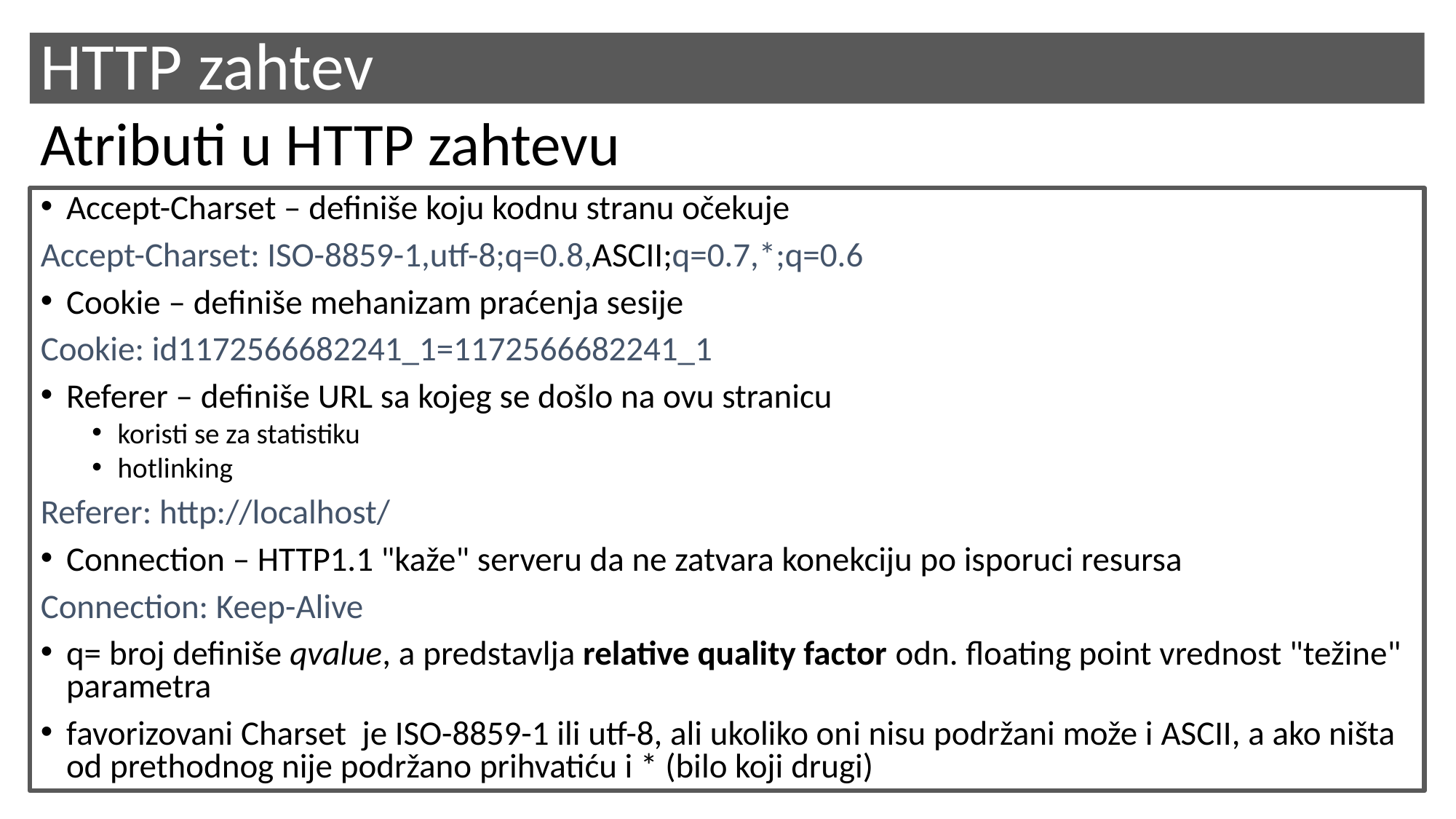

# HTTP zahtev
Atributi u HTTP zahtevu
Accept-Charset – definiše koju kodnu stranu očekuje
Accept-Charset: ISO-8859-1,utf-8;q=0.8,ASCII;q=0.7,*;q=0.6
Cookie – definiše mehanizam praćenja sesije
Cookie: id1172566682241_1=1172566682241_1
Referer – definiše URL sa kojeg se došlo na ovu stranicu
koristi se za statistiku
hotlinking
Referer: http://localhost/
Connection – HTTP1.1 "kaže" serveru da ne zatvara konekciju po isporuci resursa
Connection: Keep-Alive
q= broj definiše qvalue, a predstavlja relative quality factor odn. floating point vrednost "težine" parametra
favorizovani Charset  je ISO-8859-1 ili utf-8, ali ukoliko oni nisu podržani može i ASCII, a ako ništa od prethodnog nije podržano prihvatiću i * (bilo koji drugi)